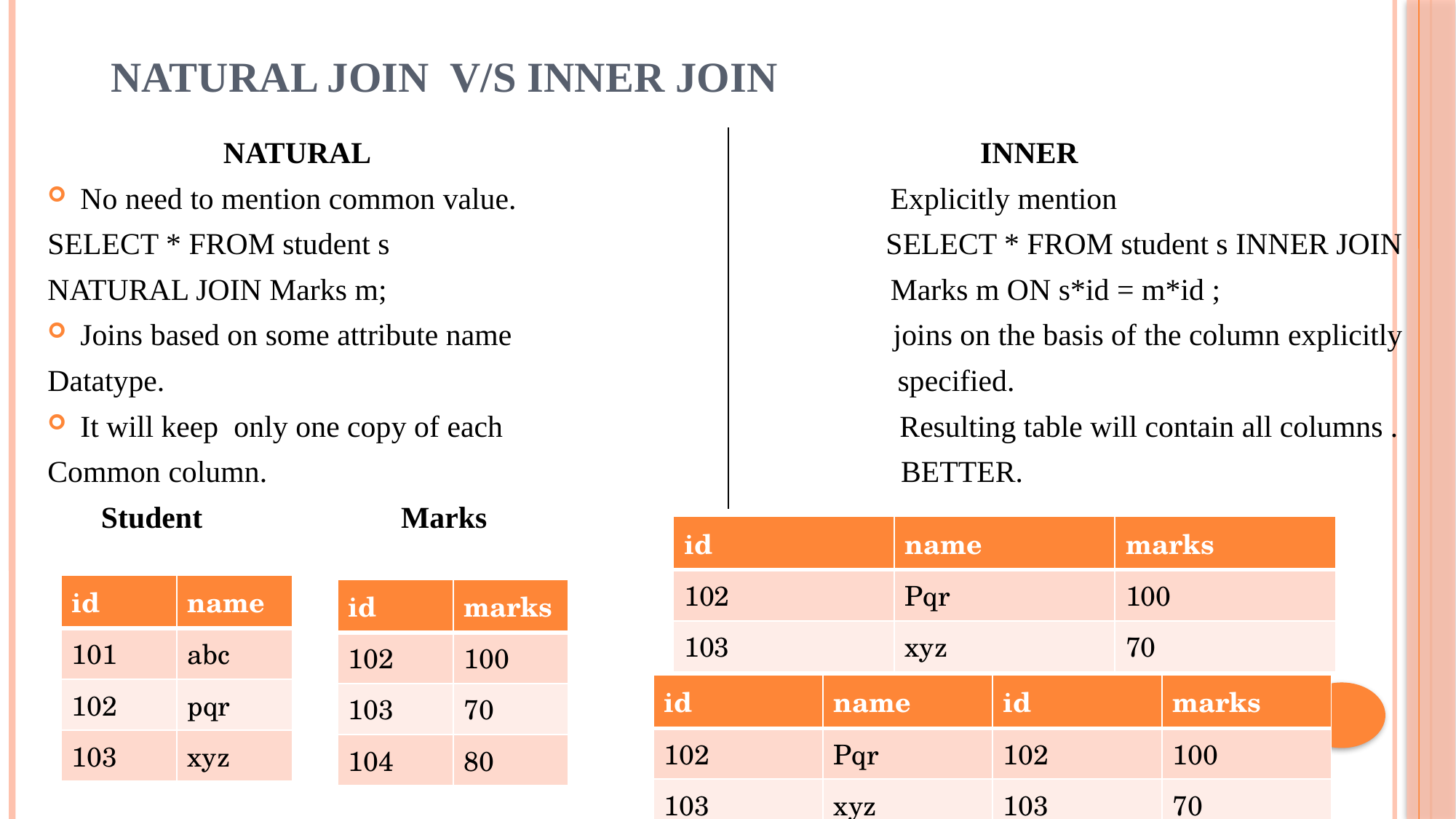

# Natural Join  v/s Inner Join
                       NATURAL                                                                                INNER
No need to mention common value.                                                 Explicitly mention
SELECT * FROM student s                                                                 SELECT * FROM student s INNER JOIN
NATURAL JOIN Marks m;                                                                  Marks m ON s*id = m*id ;
Joins based on some attribute name                                                  joins on the basis of the column explicitly
Datatype.                                                                                                specified.
It will keep  only one copy of each                                                    Resulting table will contain all columns .
Common column.                                                                                   BETTER.
       Student                          Marks
| id | name | marks |
| --- | --- | --- |
| 102 | Pqr | 100 |
| 103 | xyz | 70 |
| id | name |
| --- | --- |
| 101 | abc |
| 102 | pqr |
| 103 | xyz |
| id | marks |
| --- | --- |
| 102 | 100 |
| 103 | 70 |
| 104 | 80 |
| id | name | id | marks |
| --- | --- | --- | --- |
| 102 | Pqr | 102 | 100 |
| 103 | xyz | 103 | 70 |